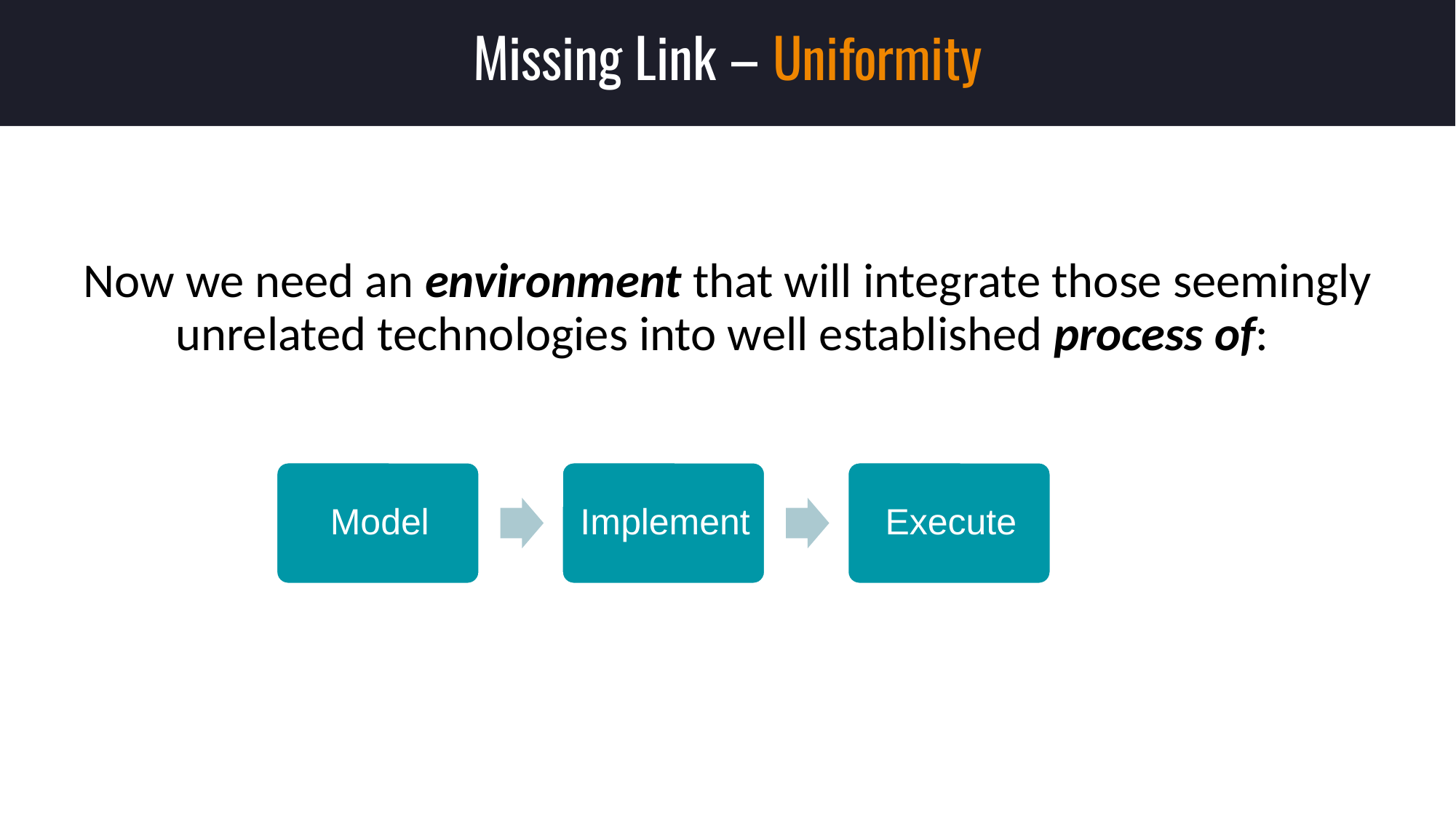

# Missing Link – Uniformity
Now we need an environment that will integrate those seemingly unrelated technologies into well established process of:
Model

Implement

Execute